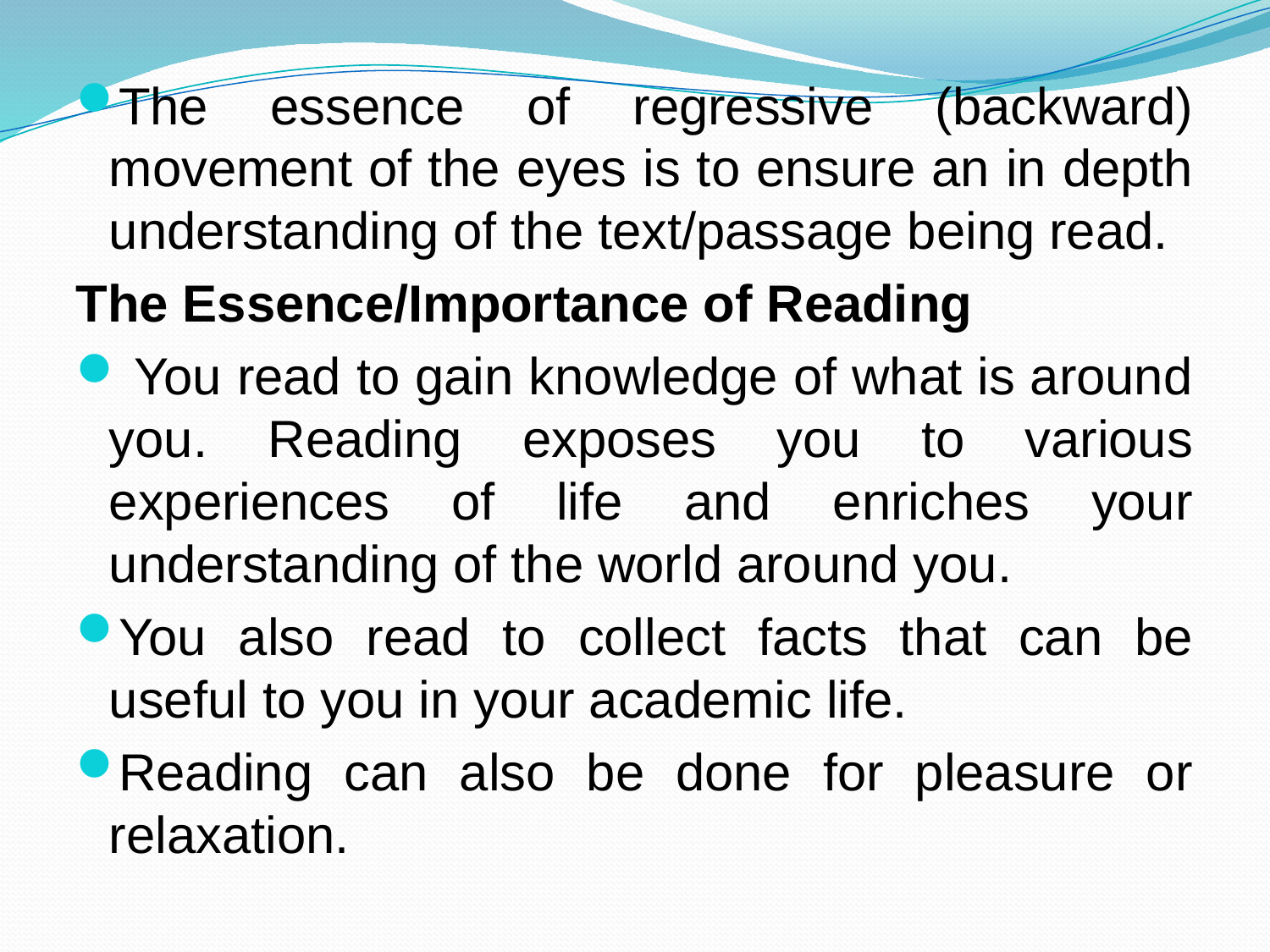

The essence of regressive (backward) movement of the eyes is to ensure an in depth understanding of the text/passage being read.
The Essence/Importance of Reading
 You read to gain knowledge of what is around you. Reading exposes you to various experiences of life and enriches your understanding of the world around you.
You also read to collect facts that can be useful to you in your academic life.
Reading can also be done for pleasure or relaxation.